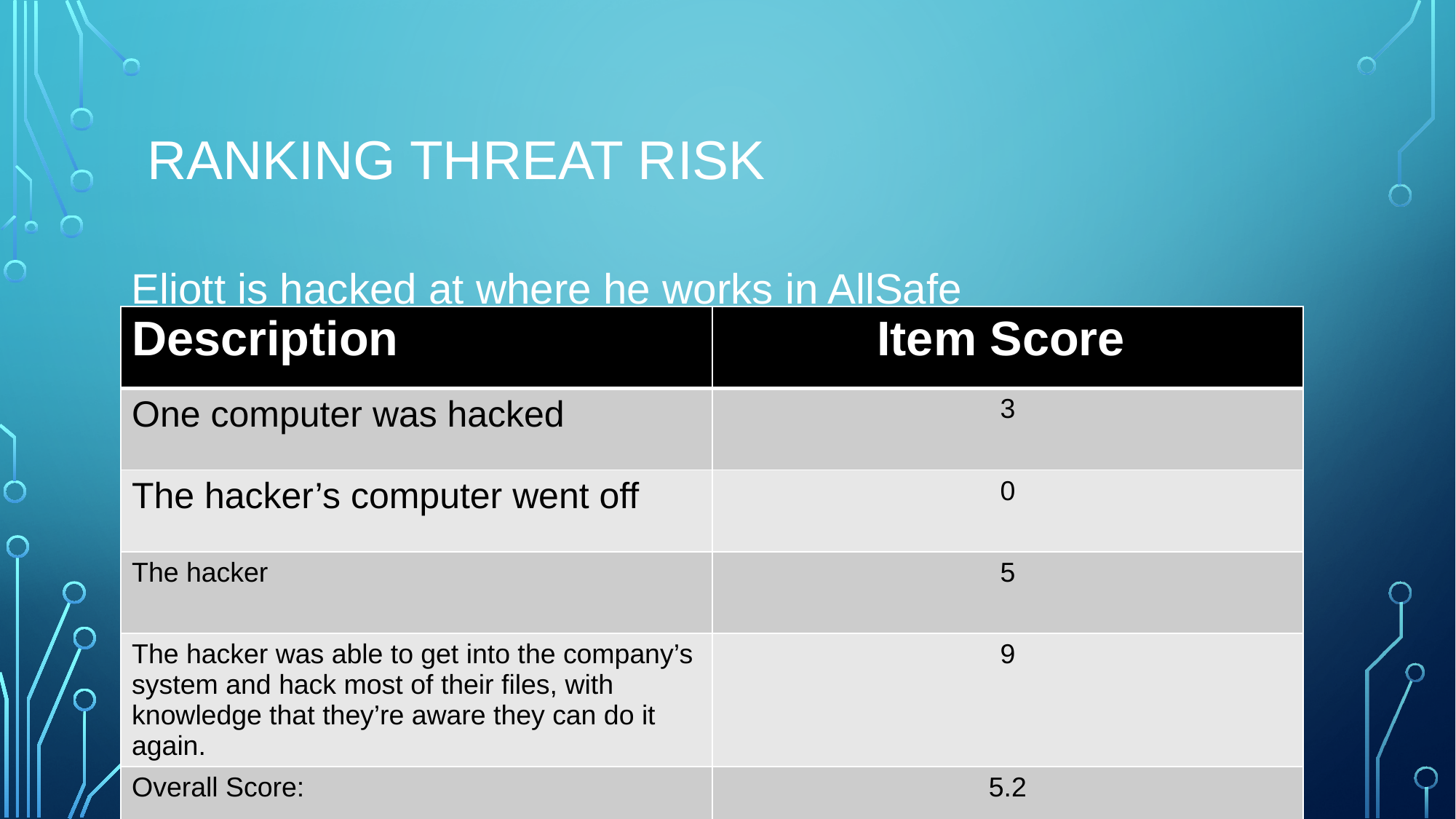

# Ranking threat risk
Eliott is hacked at where he works in AllSafe
| Description | Item Score |
| --- | --- |
| One computer was hacked | 3 |
| The hacker’s computer went off | 0 |
| The hacker | 5 |
| The hacker was able to get into the company’s system and hack most of their files, with knowledge that they’re aware they can do it again. | 9 |
| Overall Score: | 5.2 |